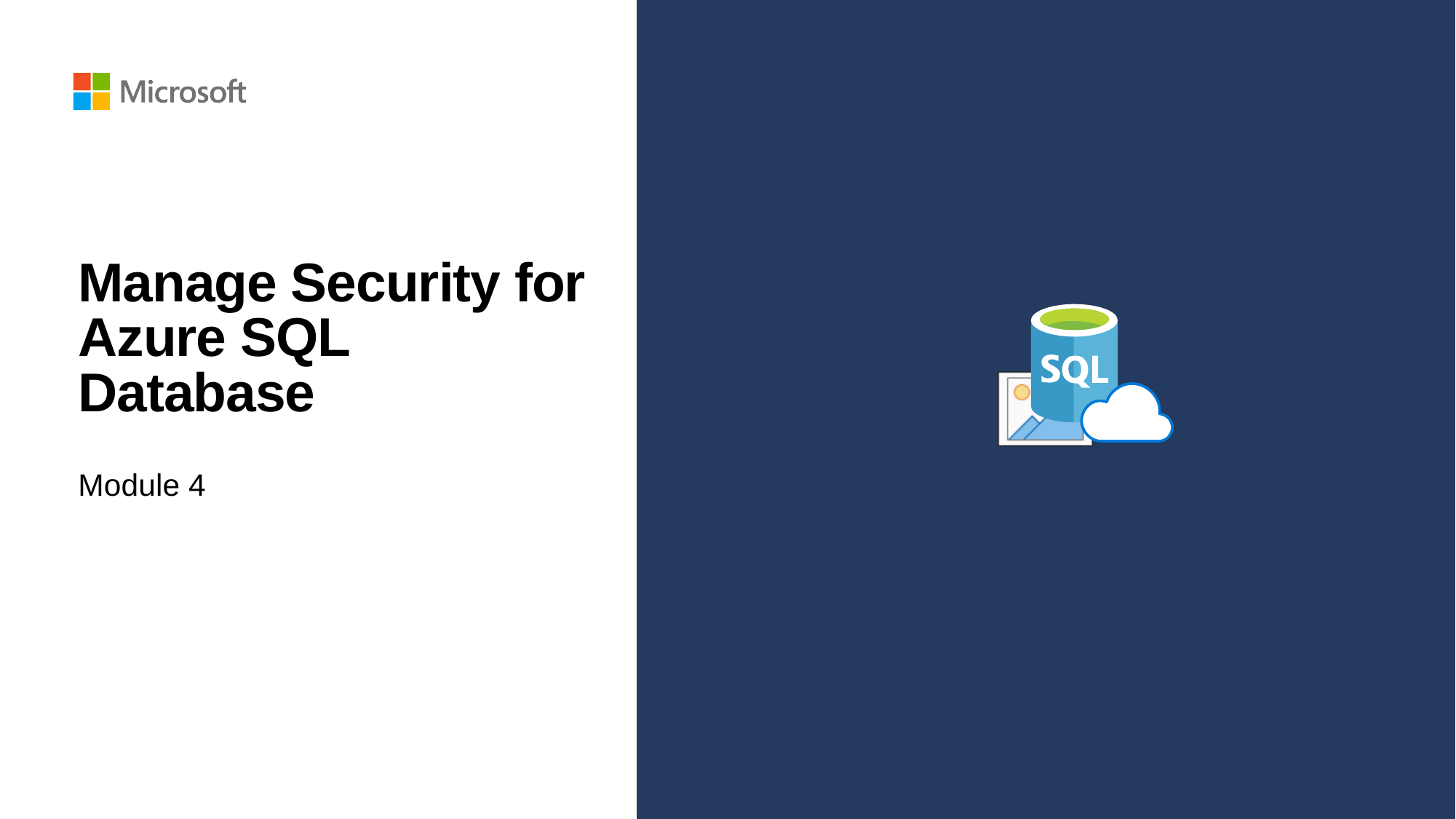

# Manage Security for Azure SQL Database

Module 4